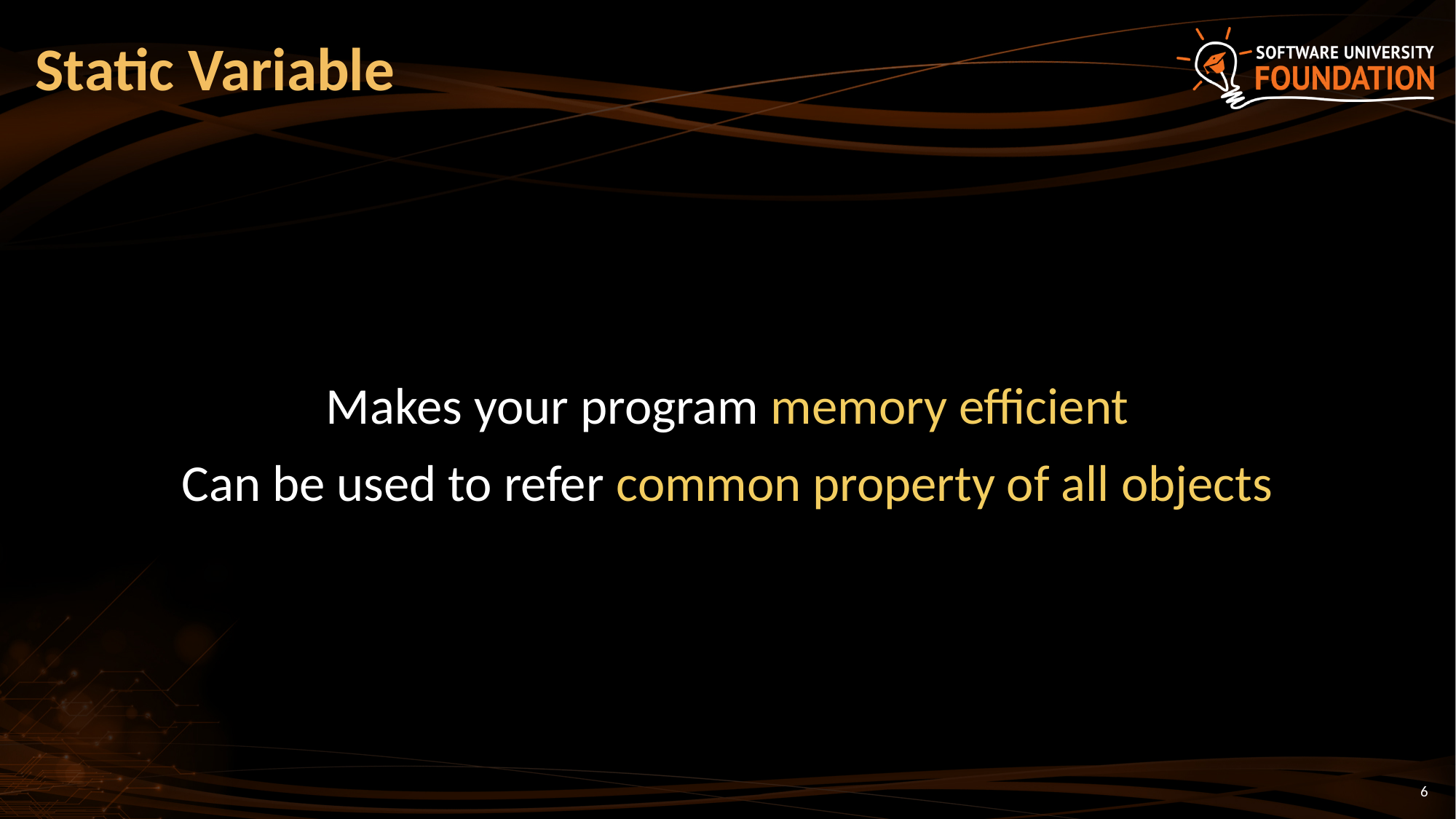

# Static Variable

Makes your program memory efficient
Can be used to refer common property of all objects

6